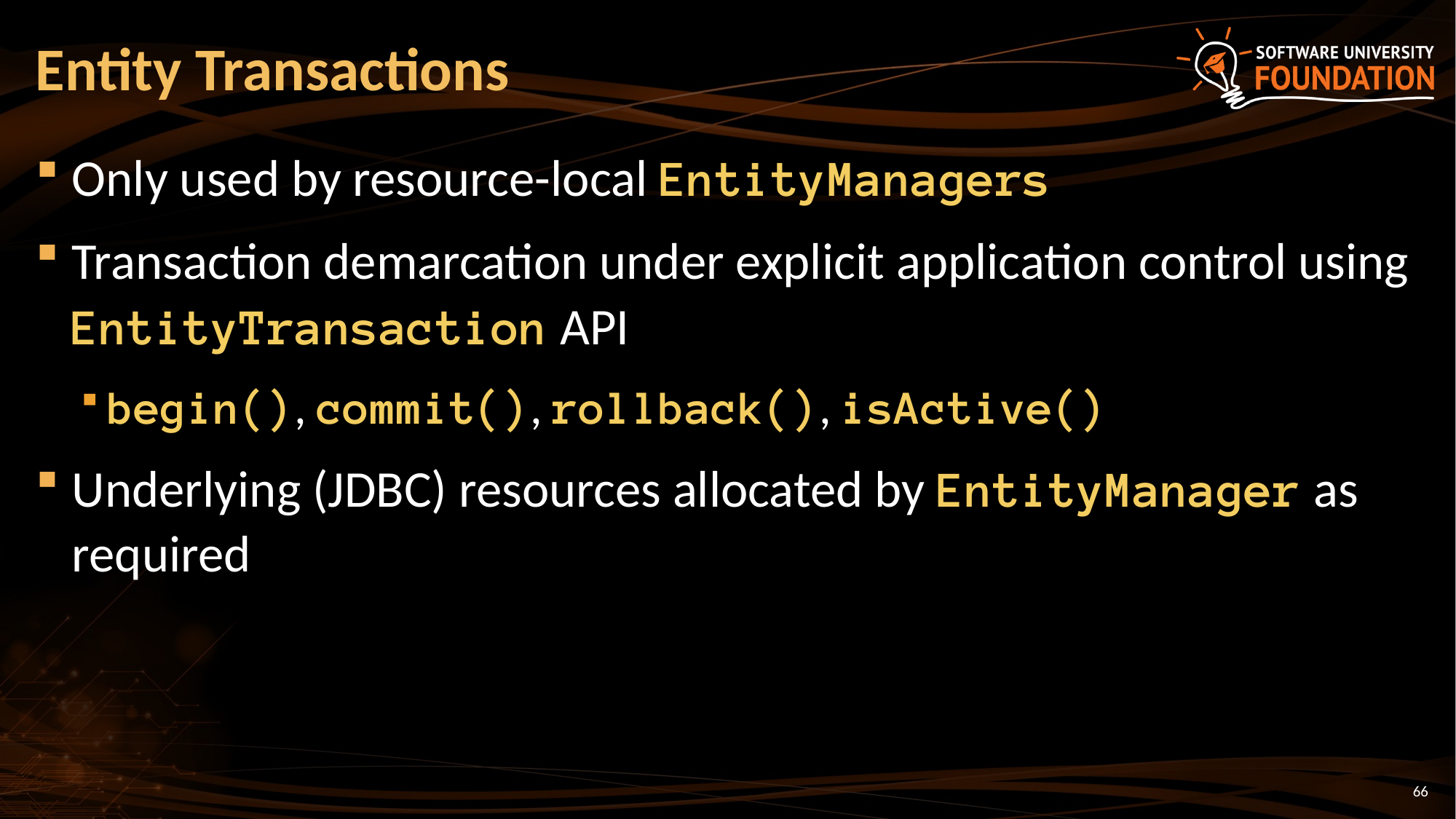

# Entity Transactions
Only used by resource-local EntityManagers
Transaction demarcation under explicit application control using EntityTransaction API
begin(), commit(), rollback(), isActive()
Underlying (JDBC) resources allocated by EntityManager as required

66